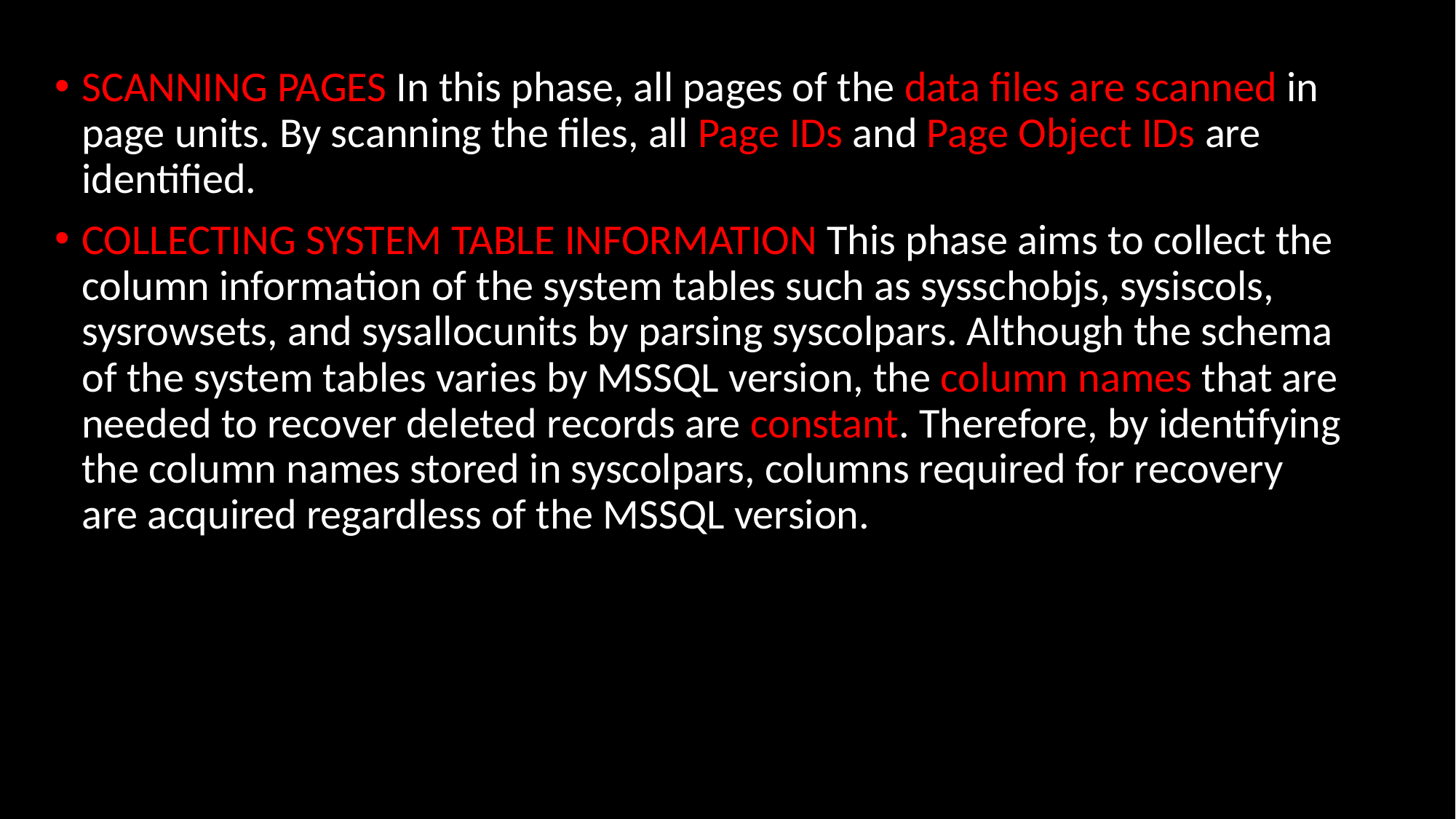

SCANNING PAGES In this phase, all pages of the data files are scanned in page units. By scanning the files, all Page IDs and Page Object IDs are identified.
COLLECTING SYSTEM TABLE INFORMATION This phase aims to collect the column information of the system tables such as sysschobjs, sysiscols, sysrowsets, and sysallocunits by parsing syscolpars. Although the schema of the system tables varies by MSSQL version, the column names that are needed to recover deleted records are constant. Therefore, by identifying the column names stored in syscolpars, columns required for recovery are acquired regardless of the MSSQL version.